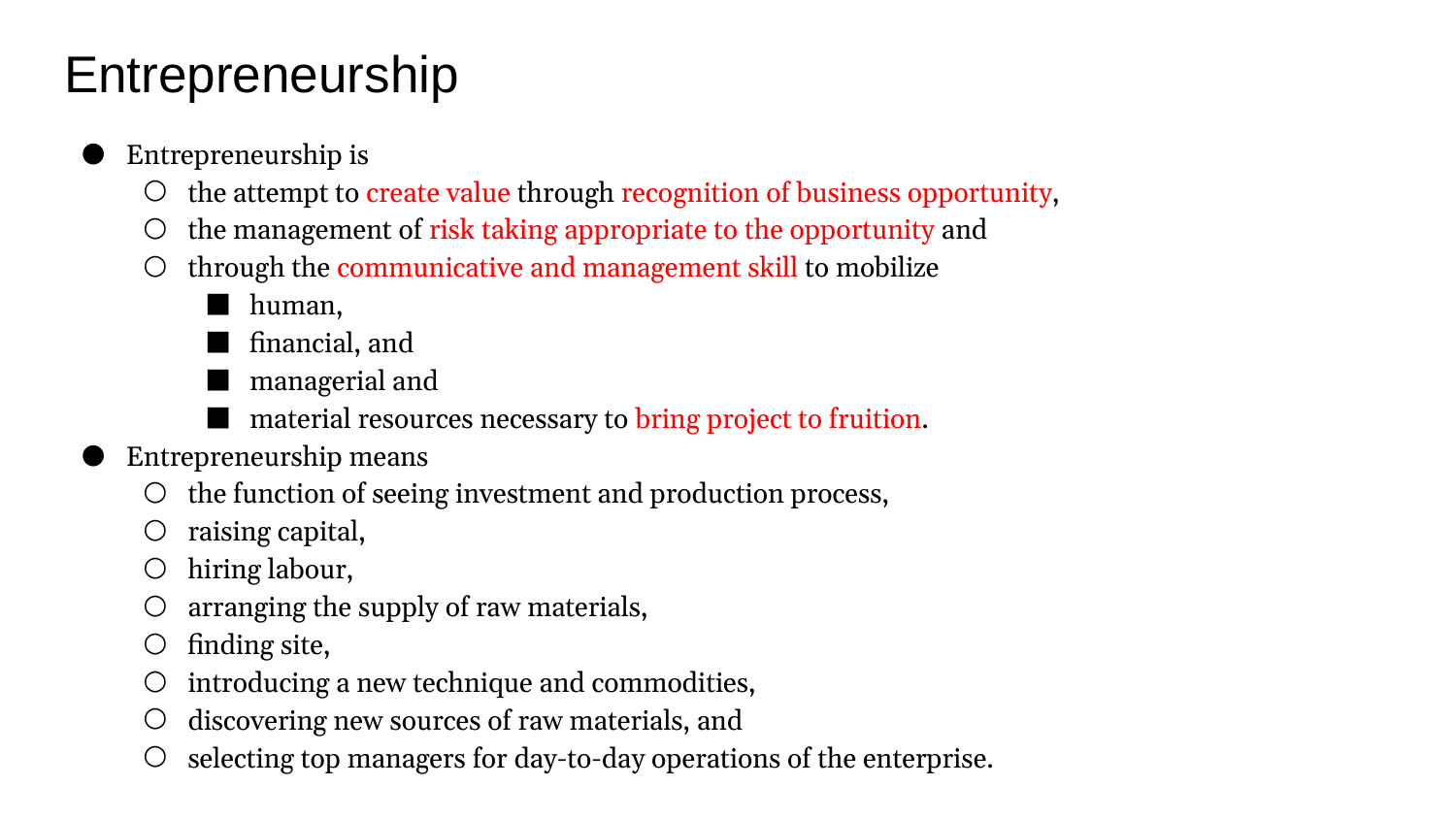

# Entrepreneurship
Entrepreneurship is
the attempt to create value through recognition of business opportunity,
the management of risk taking appropriate to the opportunity and
through the communicative and management skill to mobilize
human,
financial, and
managerial and
material resources necessary to bring project to fruition.
Entrepreneurship means
the function of seeing investment and production process,
raising capital,
hiring labour,
arranging the supply of raw materials,
finding site,
introducing a new technique and commodities,
discovering new sources of raw materials, and
selecting top managers for day-to-day operations of the enterprise.